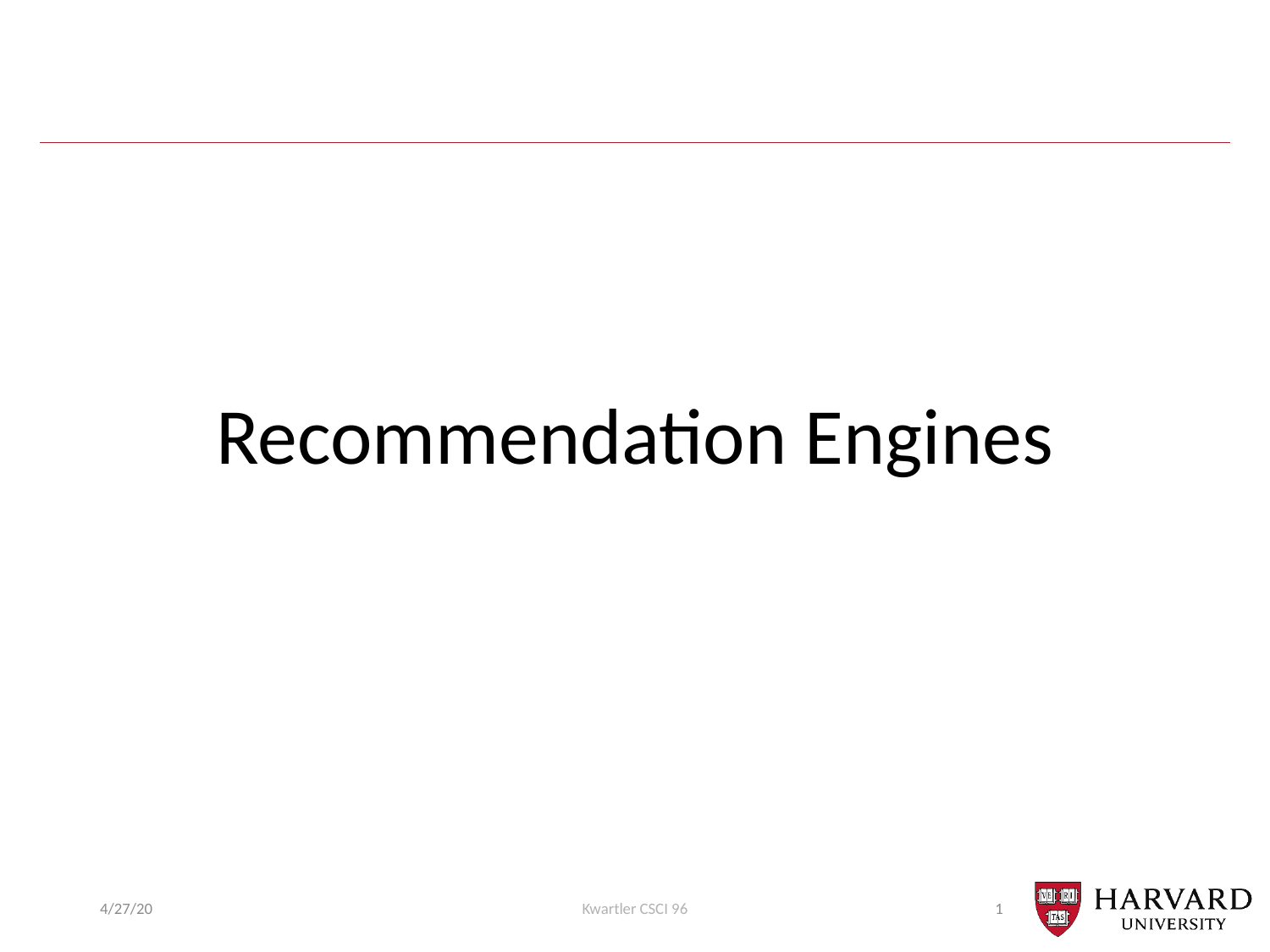

# Recommendation Engines

4/27/20
Kwartler CSCI 96
1